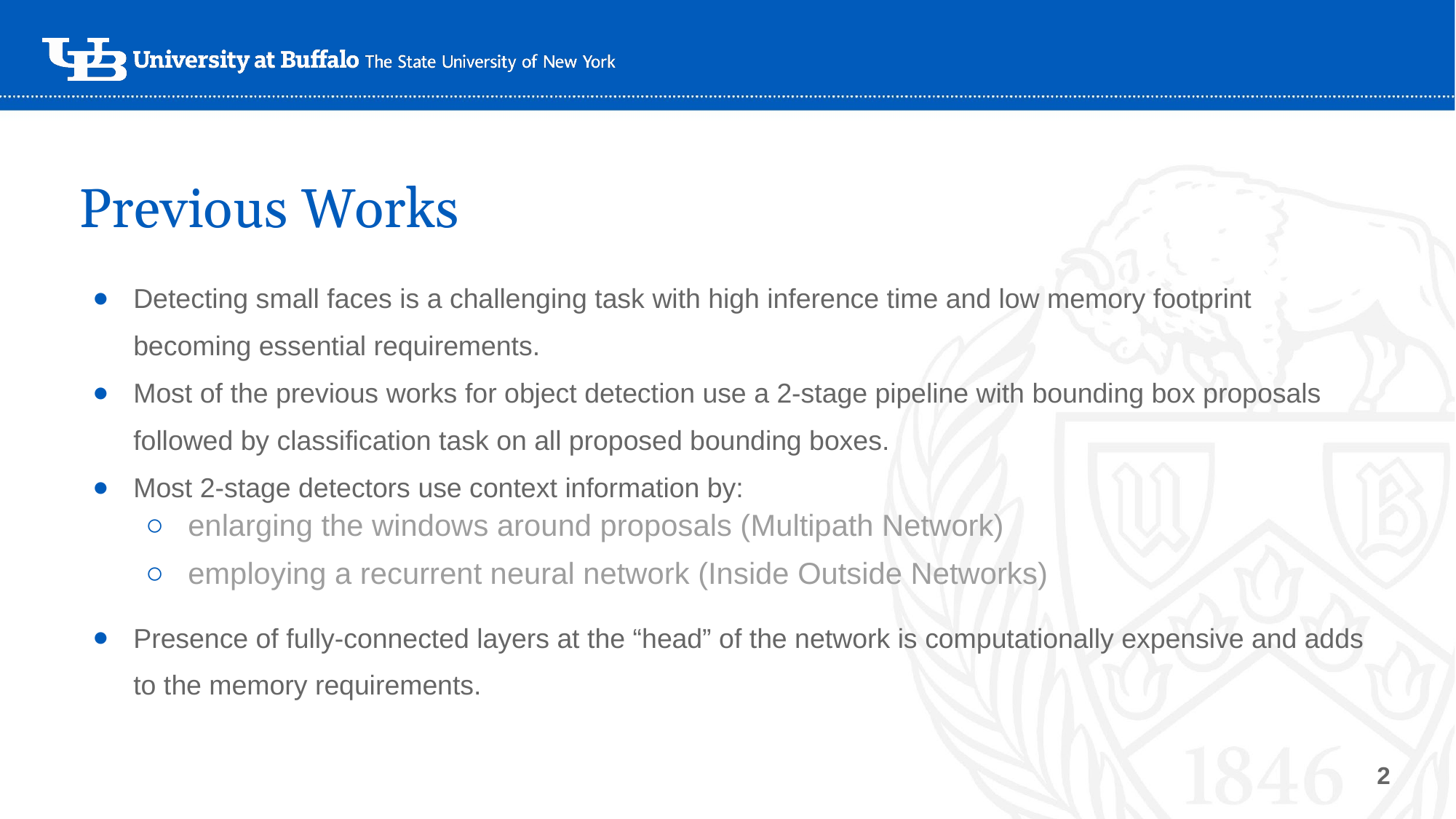

# Previous Works
Detecting small faces is a challenging task with high inference time and low memory footprint becoming essential requirements.
Most of the previous works for object detection use a 2-stage pipeline with bounding box proposals followed by classification task on all proposed bounding boxes.
Most 2-stage detectors use context information by:
enlarging the windows around proposals (Multipath Network)
employing a recurrent neural network (Inside Outside Networks)
Presence of fully-connected layers at the “head” of the network is computationally expensive and adds to the memory requirements.